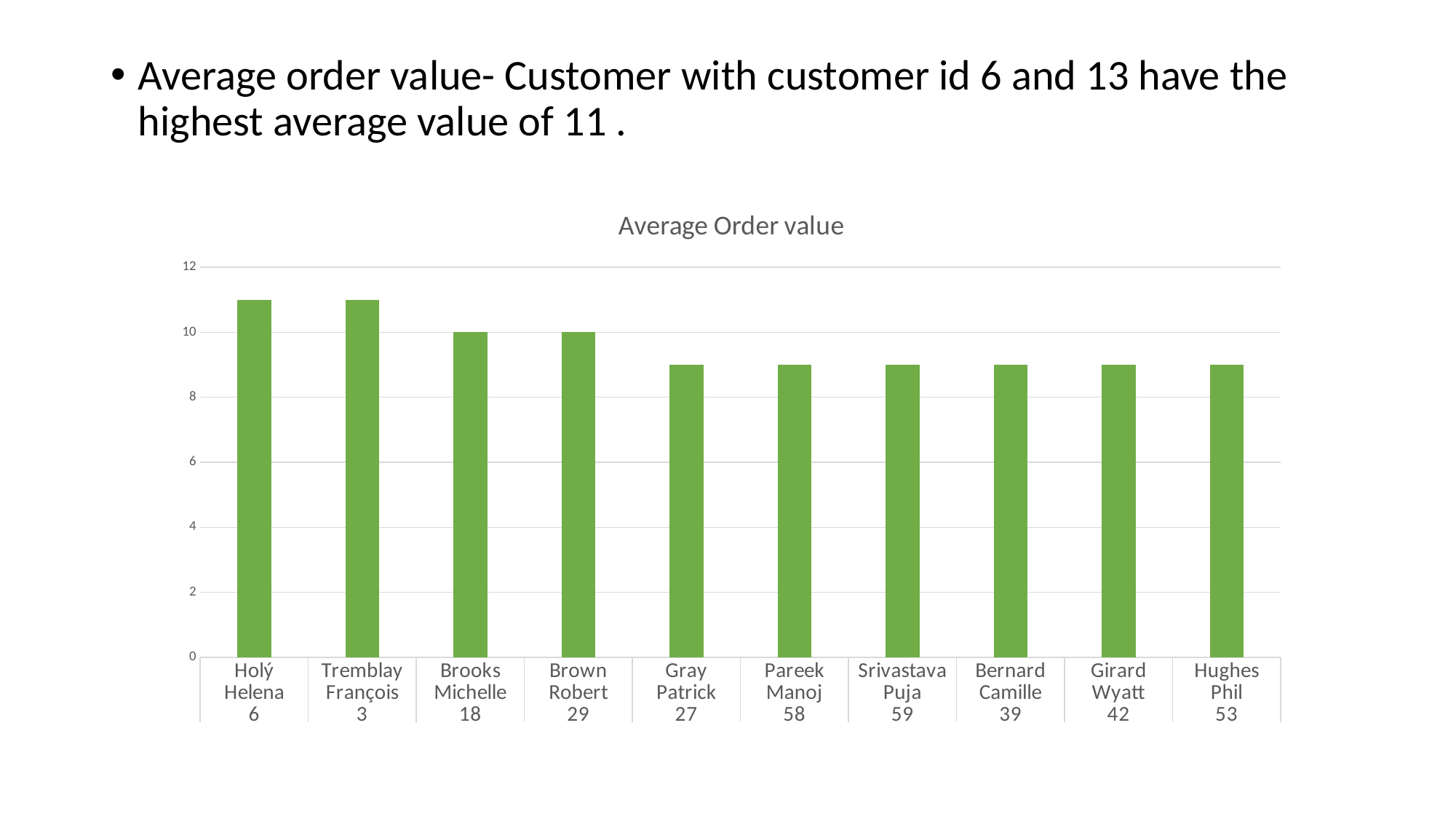

Average order value- Customer with customer id 6 and 13 have the highest average value of 11 .

### Chart:

| Category | Average Order value |
|---|---|
| Holý | 11.0 |
| Tremblay | 11.0 |
| Brooks | 10.0 |
| Brown | 10.0 |
| Gray | 9.0 |
| Pareek | 9.0 |
| Srivastava | 9.0 |
| Bernard | 9.0 |
| Girard | 9.0 |
| Hughes | 9.0 |